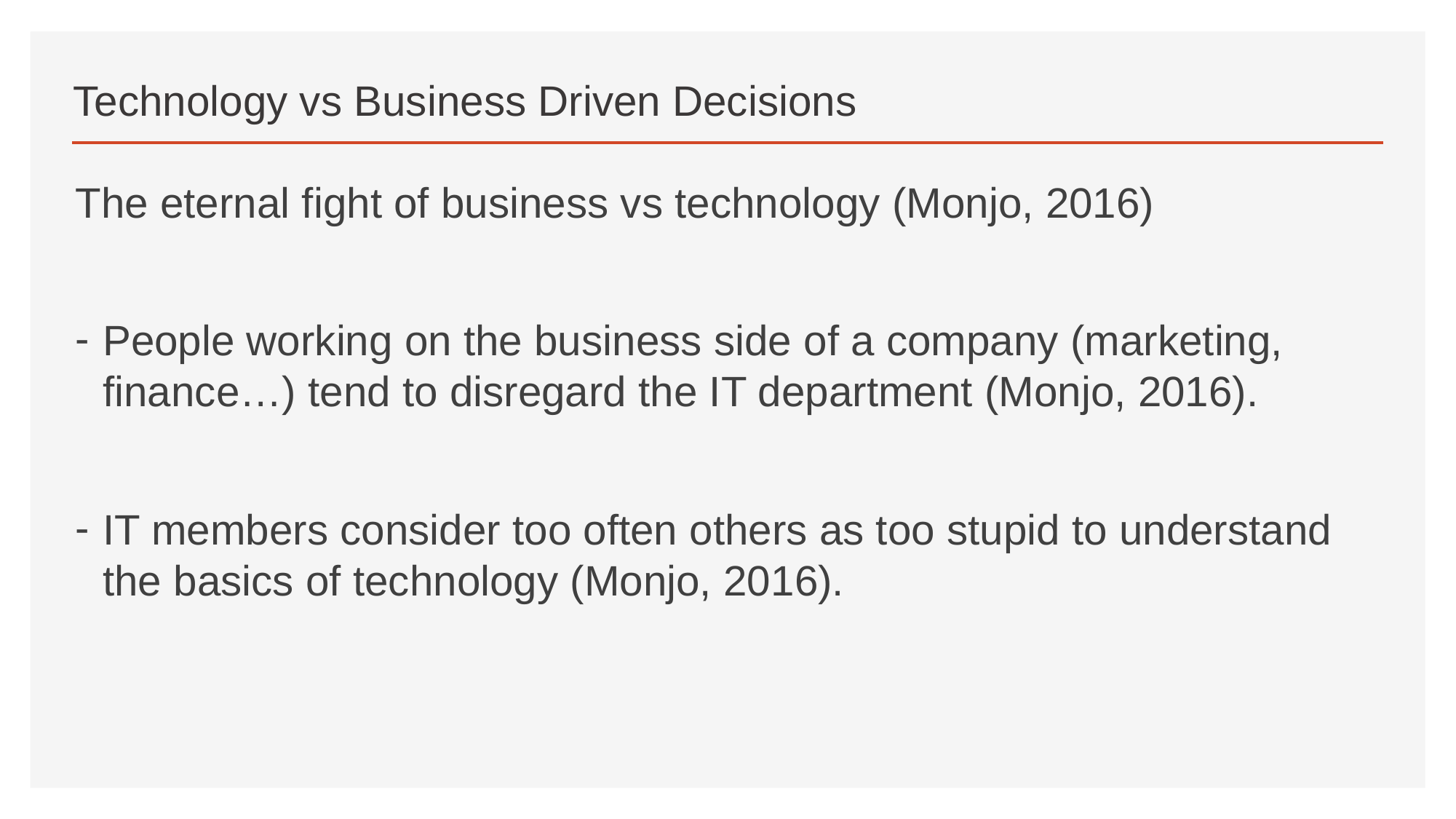

# Technology vs Business Driven Decisions
The eternal fight of business vs technology (Monjo, 2016)

People working on the business side of a company (marketing, finance…) tend to disregard the IT department (Monjo, 2016).

IT members consider too often others as too stupid to understand the basics of technology (Monjo, 2016).